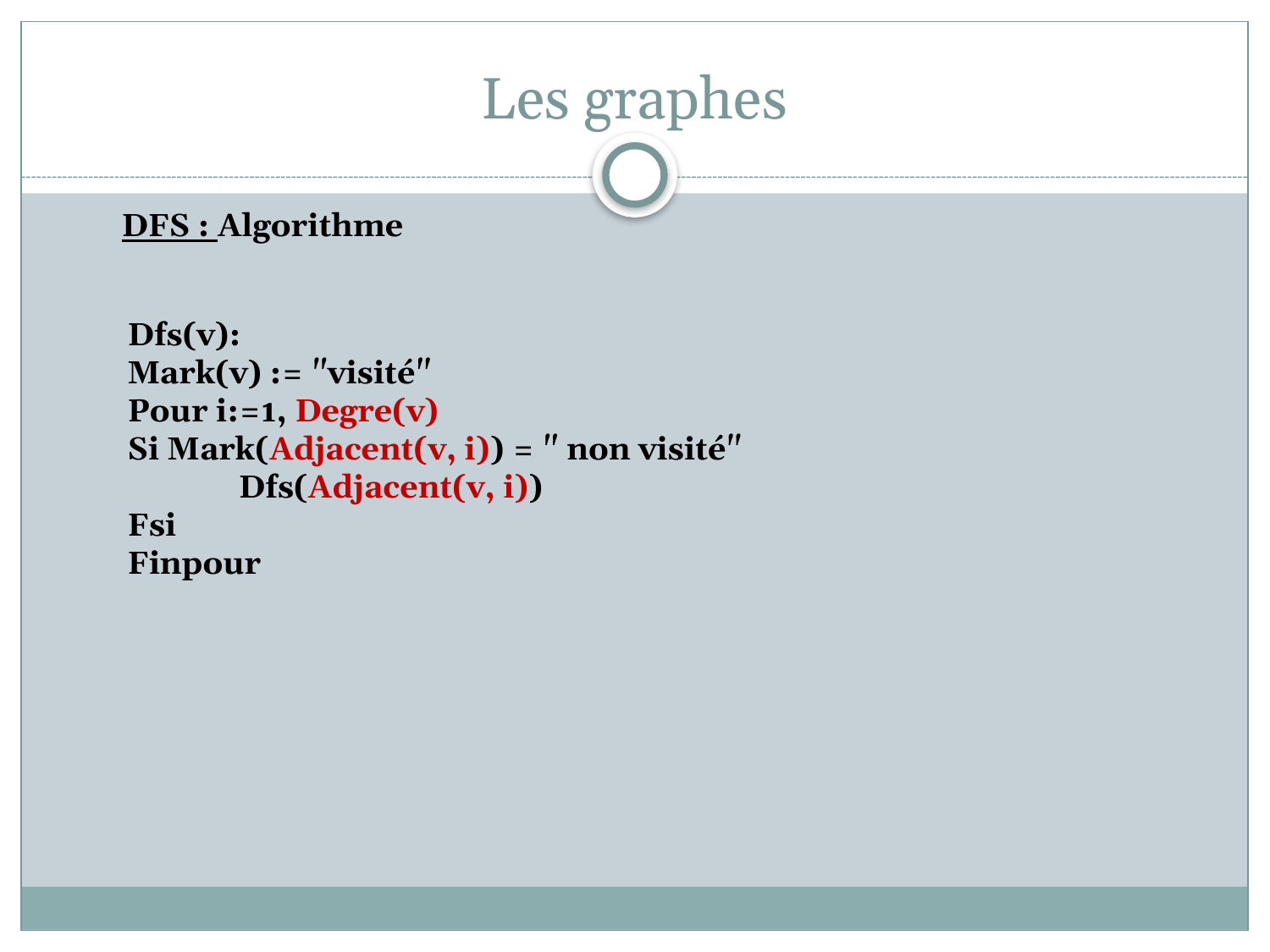

# Les graphes
DFS : Algorithme
Dfs(v):
Mark(v) := "visité"
Pour i:=1, Degre(v)
Si Mark(Adjacent(v, i)) = " non visité"
	Dfs(Adjacent(v, i))
Fsi
Finpour